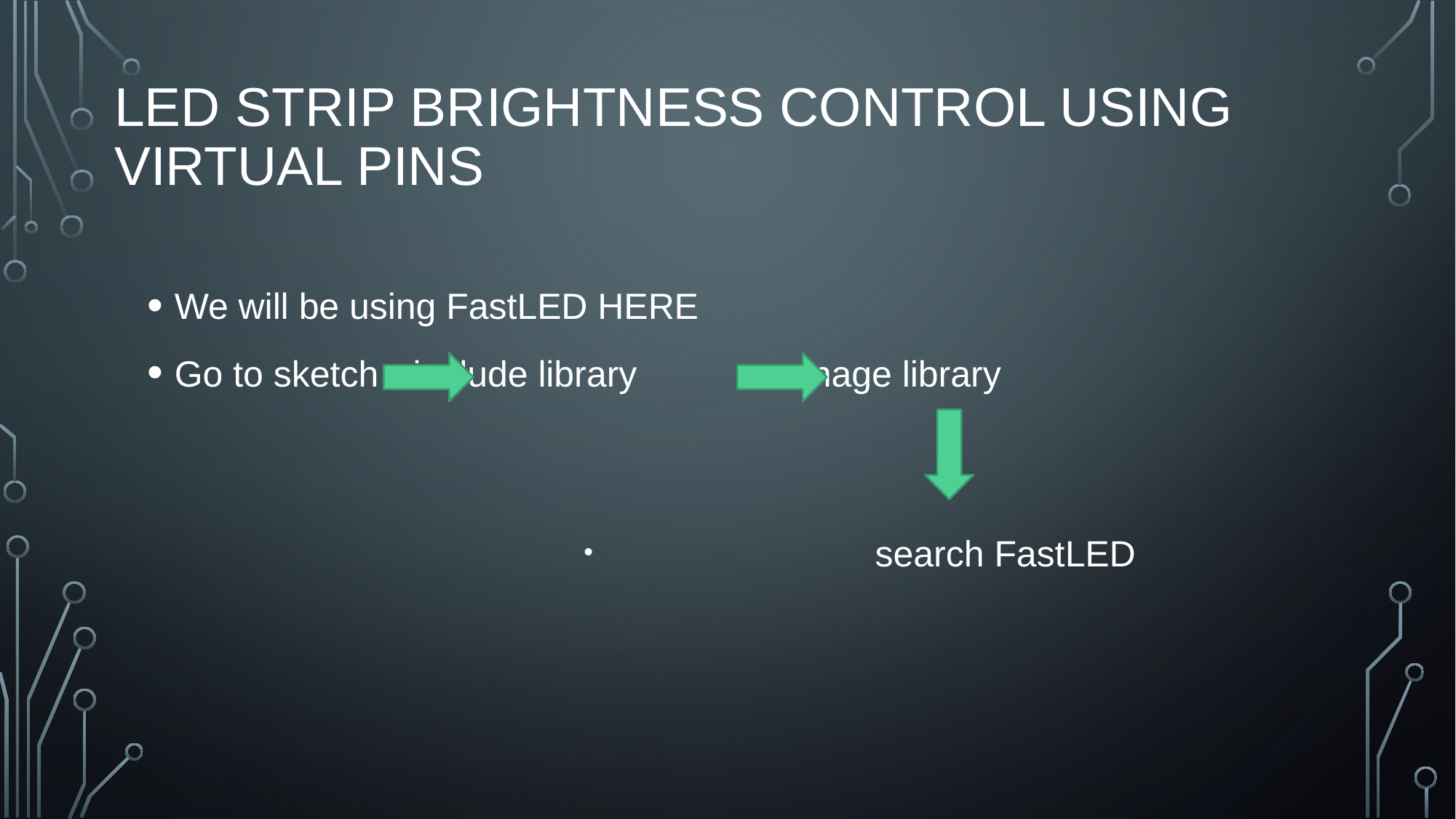

# LED strip brightness control using virtual pins
We will be using FastLED HERE
Go to sketch 	  include library 	    manage library

                                            search FastLED